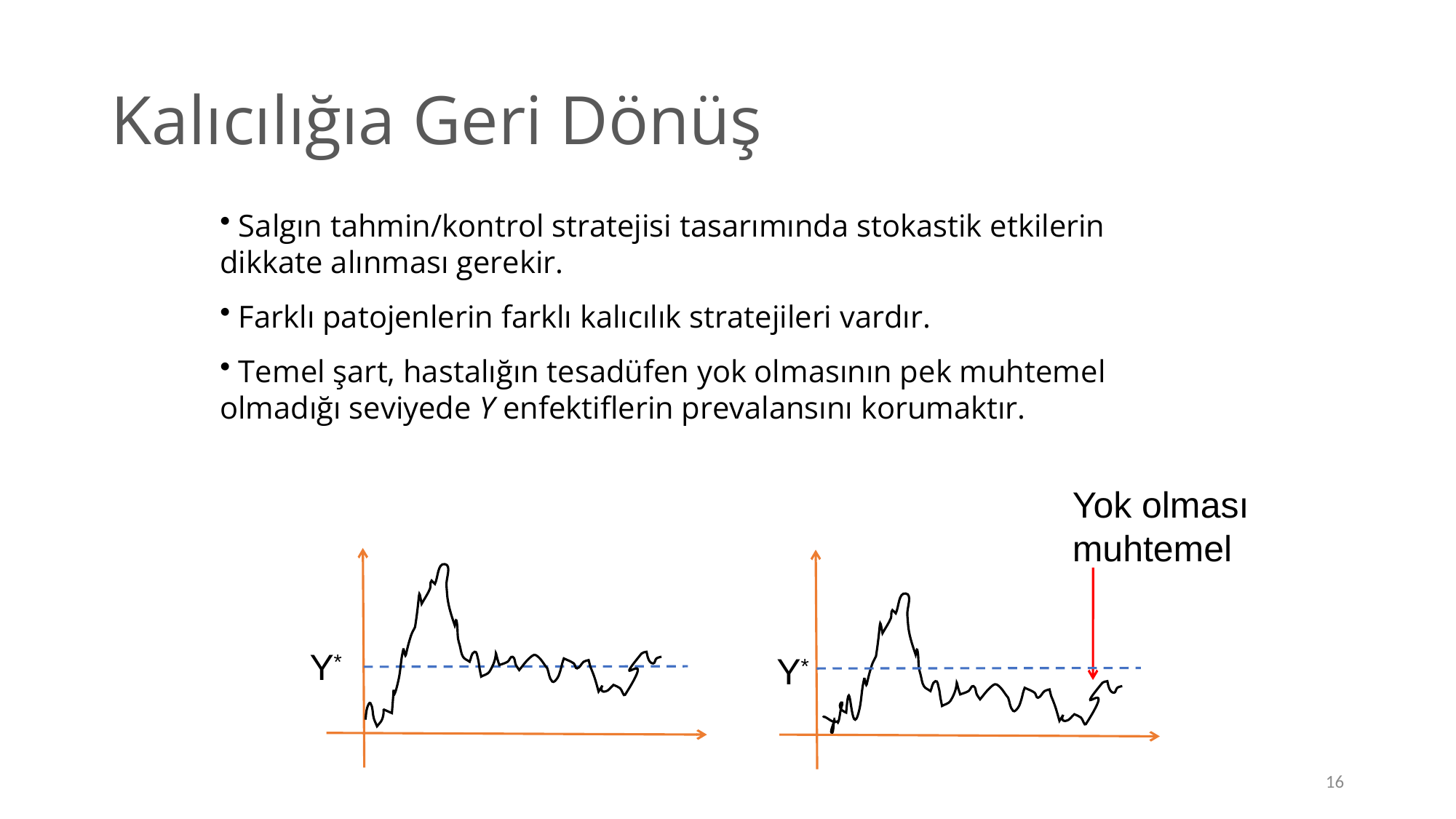

# Kalıcılığıa Geri Dönüş
 Salgın tahmin/kontrol stratejisi tasarımında stokastik etkilerin dikkate alınması gerekir.
 Farklı patojenlerin farklı kalıcılık stratejileri vardır.
 Temel şart, hastalığın tesadüfen yok olmasının pek muhtemel olmadığı seviyede Y enfektiflerin prevalansını korumaktır.
Yok olması
muhtemel

Y*
Y*
16